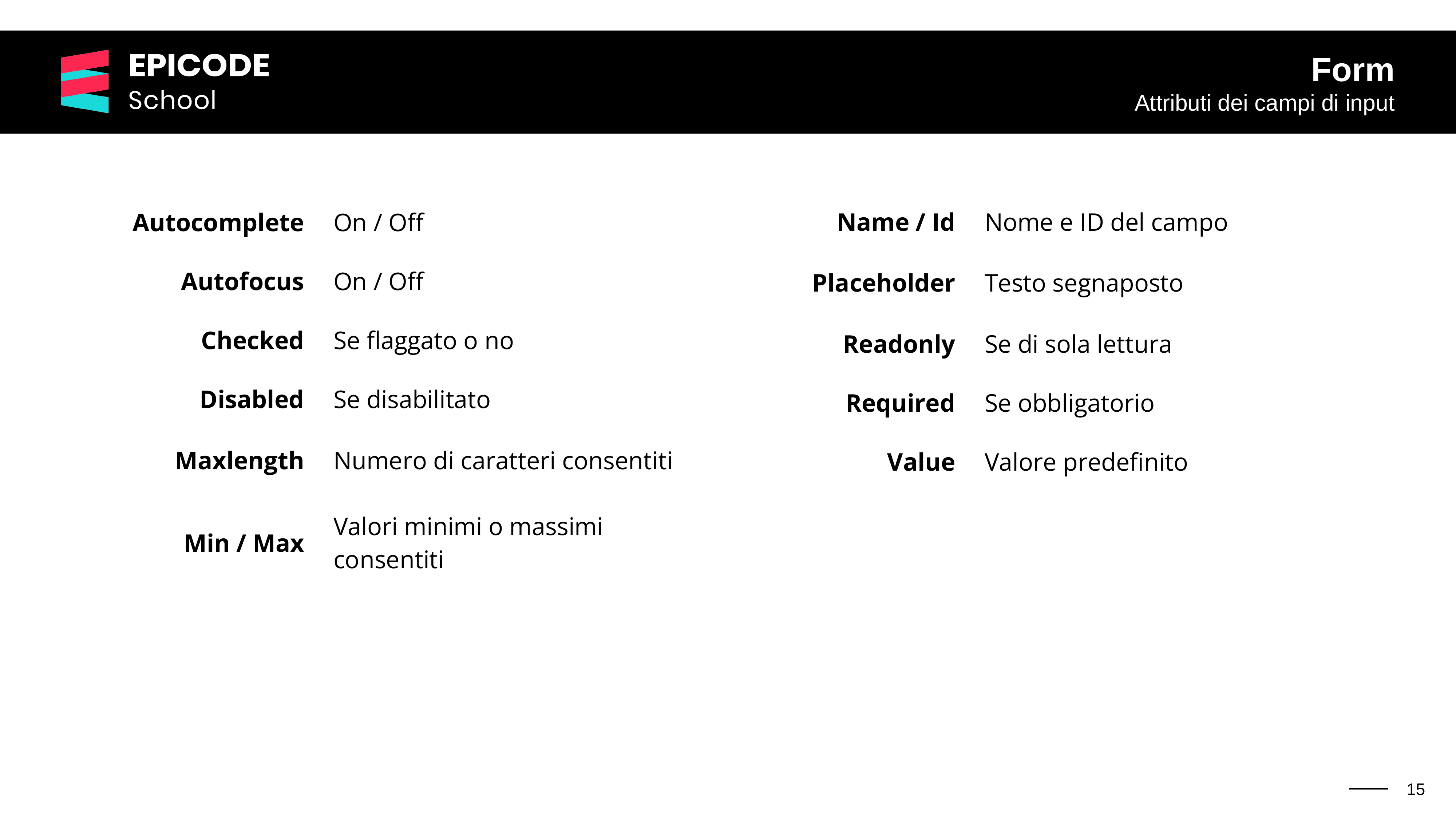

Form
Attributi dei campi di input
| Autocomplete | On / Off |
| --- | --- |
| Autofocus | On / Off |
| Checked | Se flaggato o no |
| Disabled | Se disabilitato |
| Maxlength | Numero di caratteri consentiti |
| Min / Max | Valori minimi o massimi consentiti |
| Name / Id | Nome e ID del campo |
| --- | --- |
| Placeholder | Testo segnaposto |
| Readonly | Se di sola lettura |
| Required | Se obbligatorio |
| Value | Valore predefinito |
15